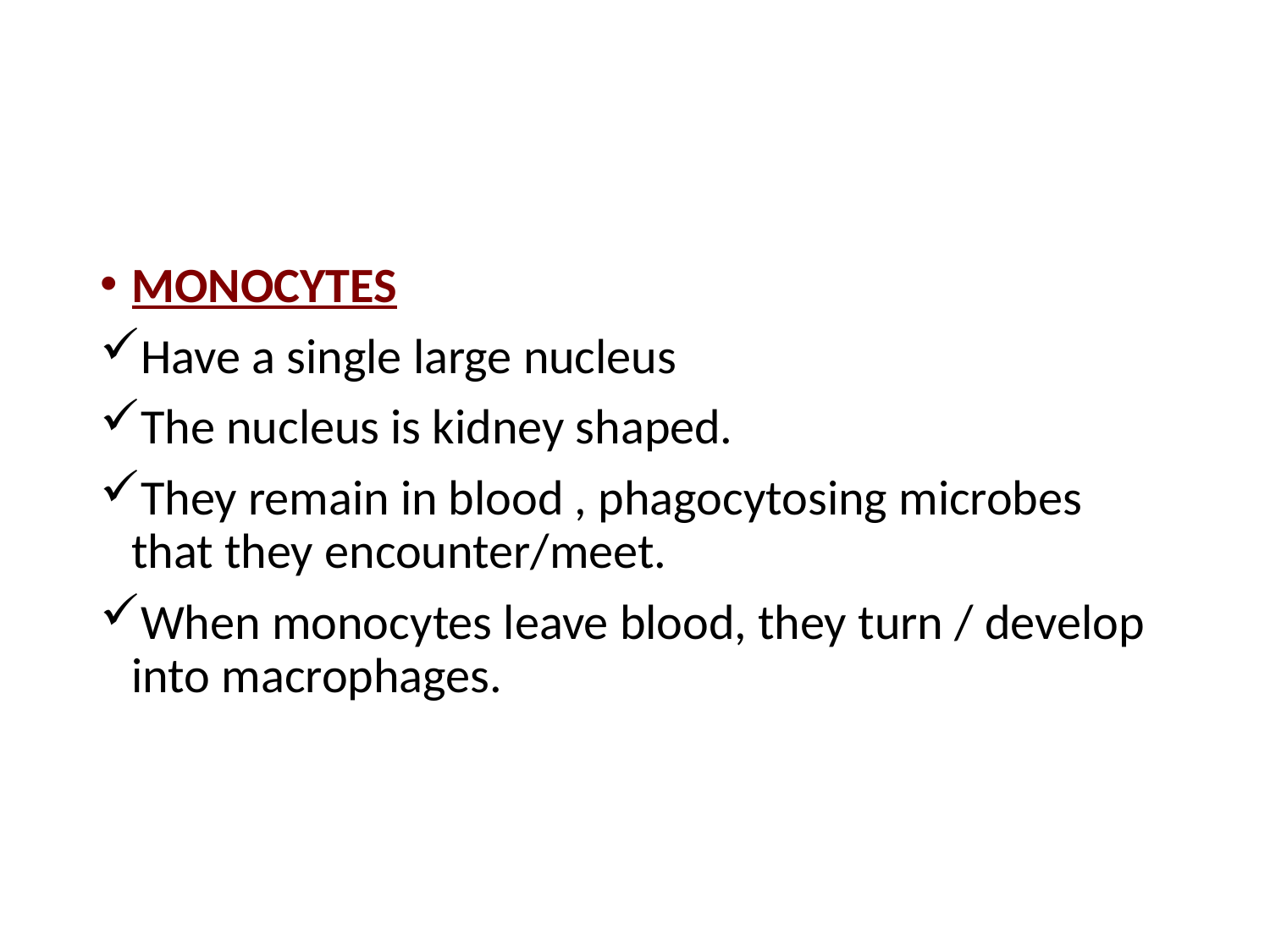

#
MONOCYTES
Have a single large nucleus
The nucleus is kidney shaped.
They remain in blood , phagocytosing microbes that they encounter/meet.
When monocytes leave blood, they turn / develop into macrophages.